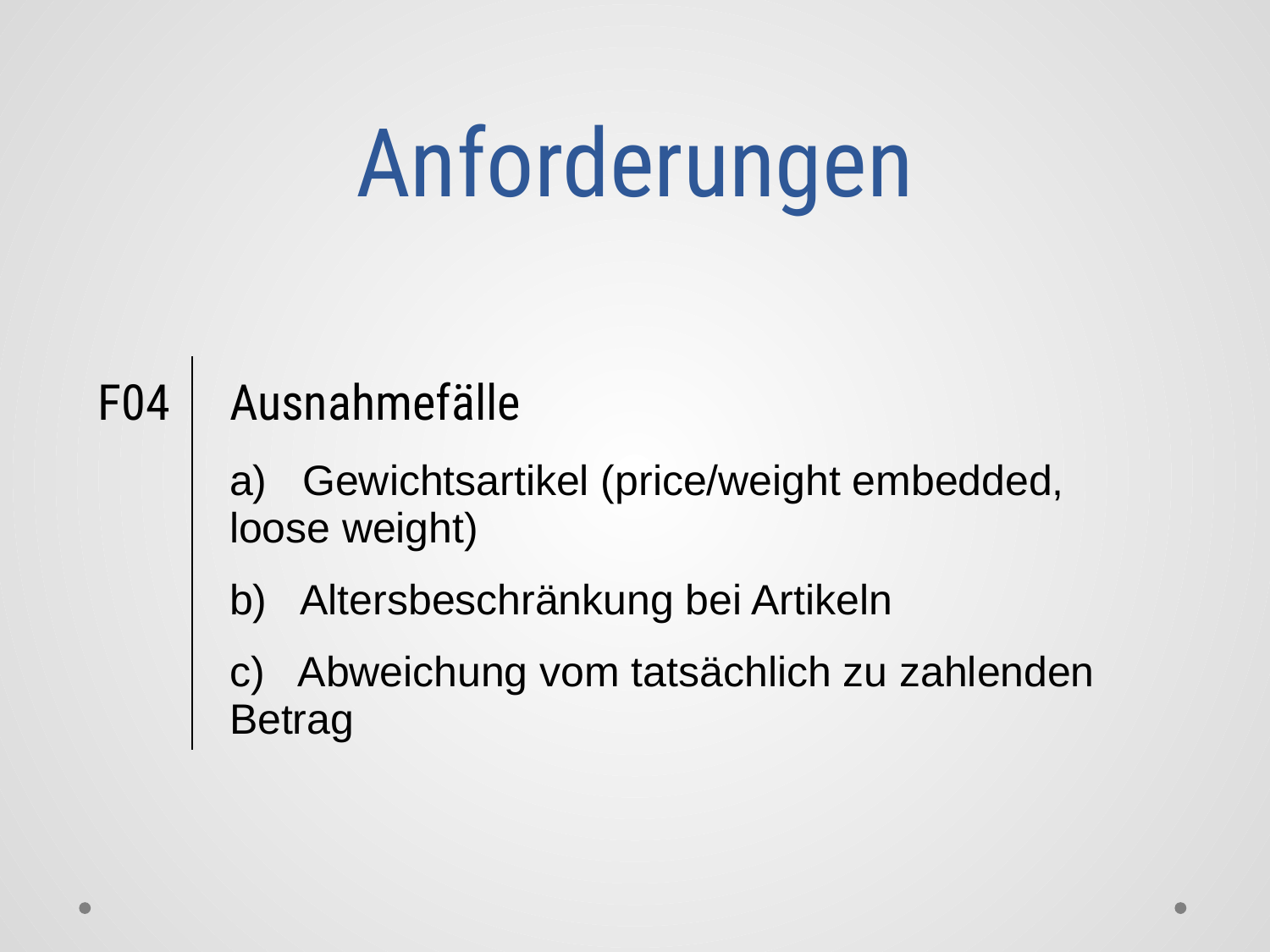

# Anforderungen
| F04 | Ausnahmefälle |
| --- | --- |
|  | a) Gewichtsartikel (price/weight embedded, loose weight) |
|  | b) Altersbeschränkung bei Artikeln |
|  | c) Abweichung vom tatsächlich zu zahlenden Betrag |